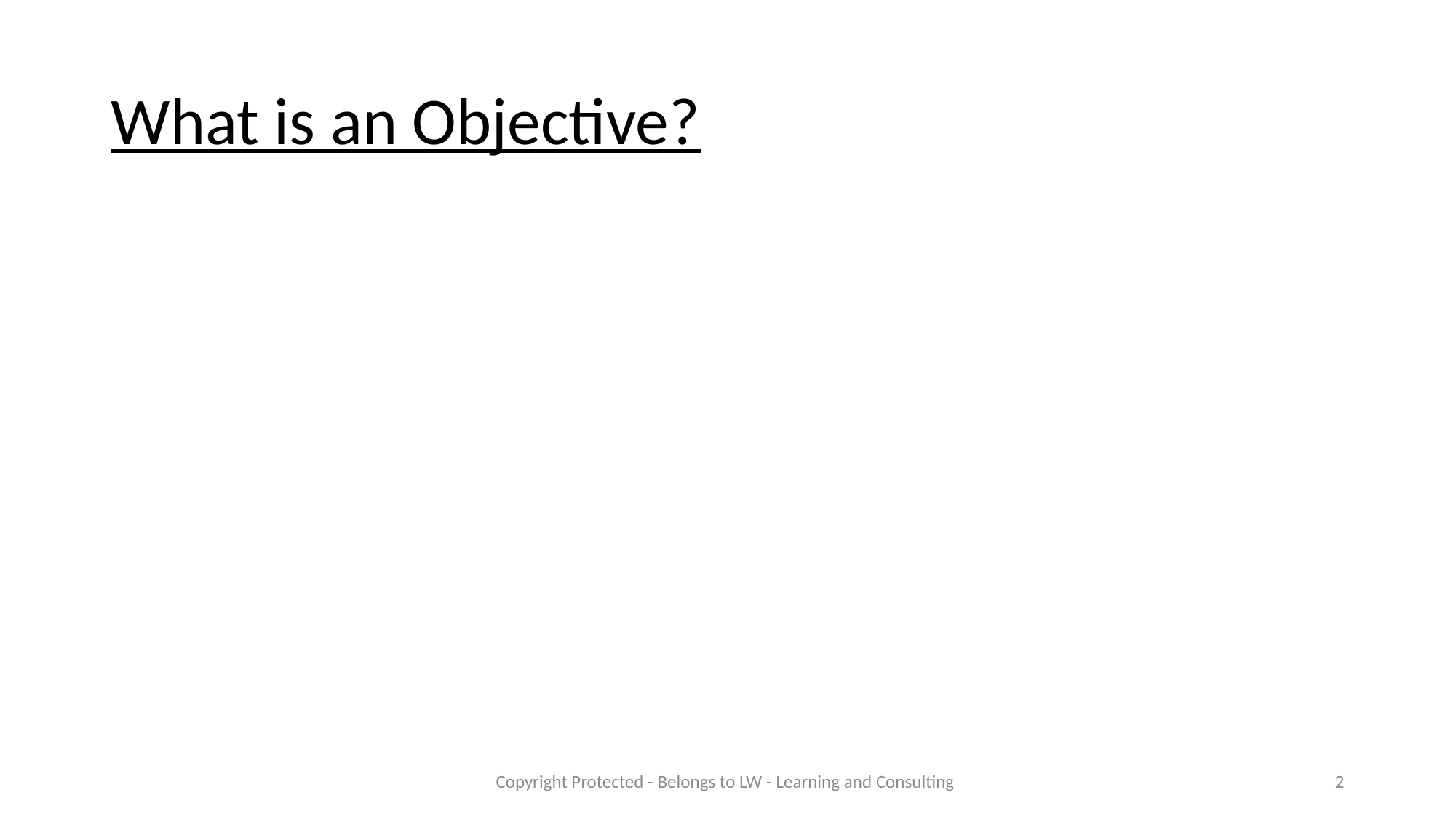

# What is an Objective?

Copyright Protected - Belongs to LW - Learning and Consulting
2